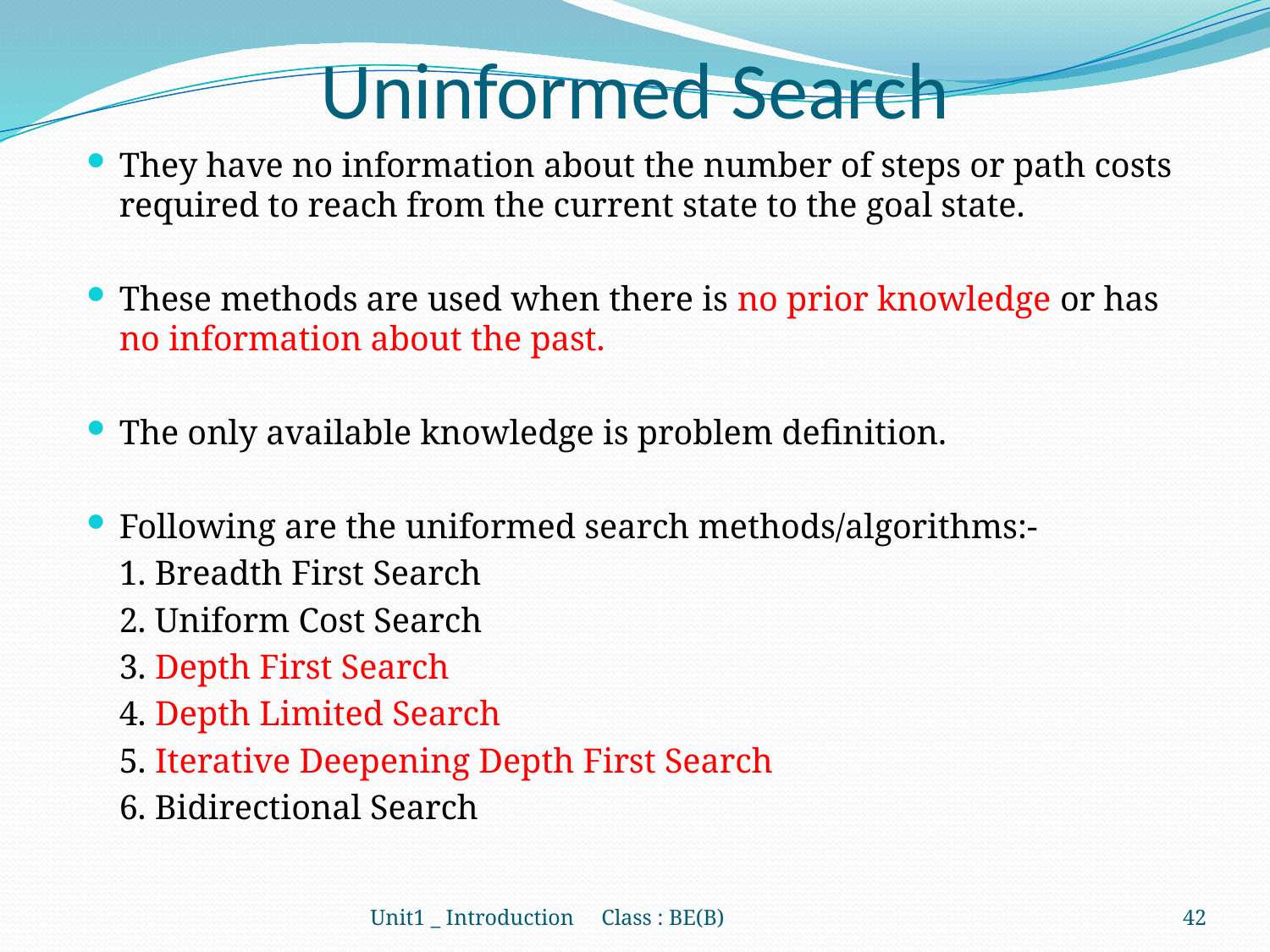

# Uninformed Search
They have no information about the number of steps or path costs required to reach from the current state to the goal state.

These methods are used when there is no prior knowledge or has no information about the past.

The only available knowledge is problem definition.

Following are the uniformed search methods/algorithms:-
	1. Breadth First Search
	2. Uniform Cost Search
	3. Depth First Search
	4. Depth Limited Search
	5. Iterative Deepening Depth First Search
	6. Bidirectional Search

Unit1 _ Introduction     Class : BE(B)
42